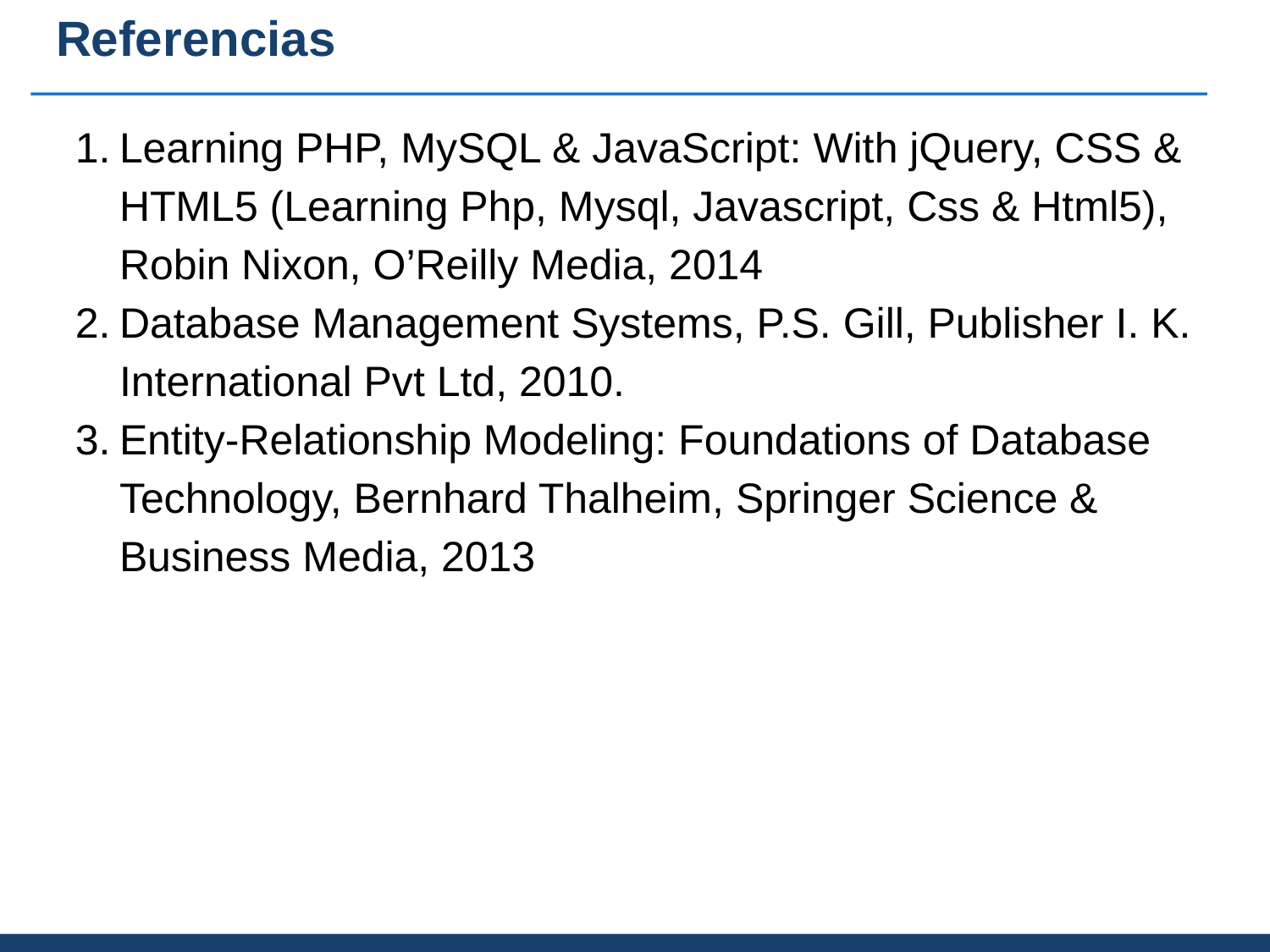

# Referencias
Learning PHP, MySQL & JavaScript: With jQuery, CSS & HTML5 (Learning Php, Mysql, Javascript, Css & Html5), Robin Nixon, O’Reilly Media, 2014
Database Management Systems, P.S. Gill, Publisher I. K. International Pvt Ltd, 2010.
Entity-Relationship Modeling: Foundations of Database Technology, Bernhard Thalheim, Springer Science & Business Media, 2013